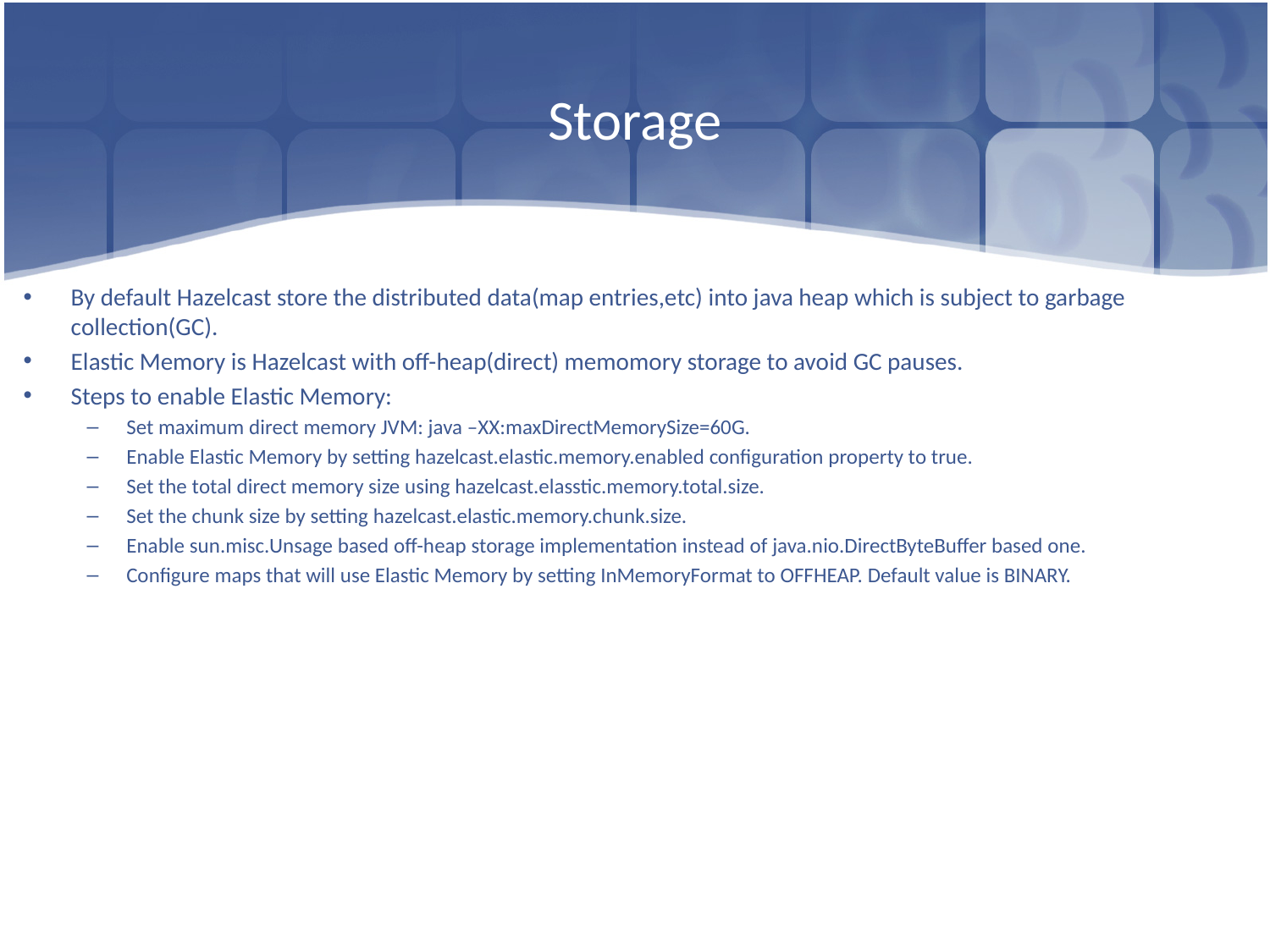

# Storage
By default Hazelcast store the distributed data(map entries,etc) into java heap which is subject to garbage collection(GC).
Elastic Memory is Hazelcast with off-heap(direct) memomory storage to avoid GC pauses.
Steps to enable Elastic Memory:
Set maximum direct memory JVM: java –XX:maxDirectMemorySize=60G.
Enable Elastic Memory by setting hazelcast.elastic.memory.enabled configuration property to true.
Set the total direct memory size using hazelcast.elasstic.memory.total.size.
Set the chunk size by setting hazelcast.elastic.memory.chunk.size.
Enable sun.misc.Unsage based off-heap storage implementation instead of java.nio.DirectByteBuffer based one.
Configure maps that will use Elastic Memory by setting InMemoryFormat to OFFHEAP. Default value is BINARY.